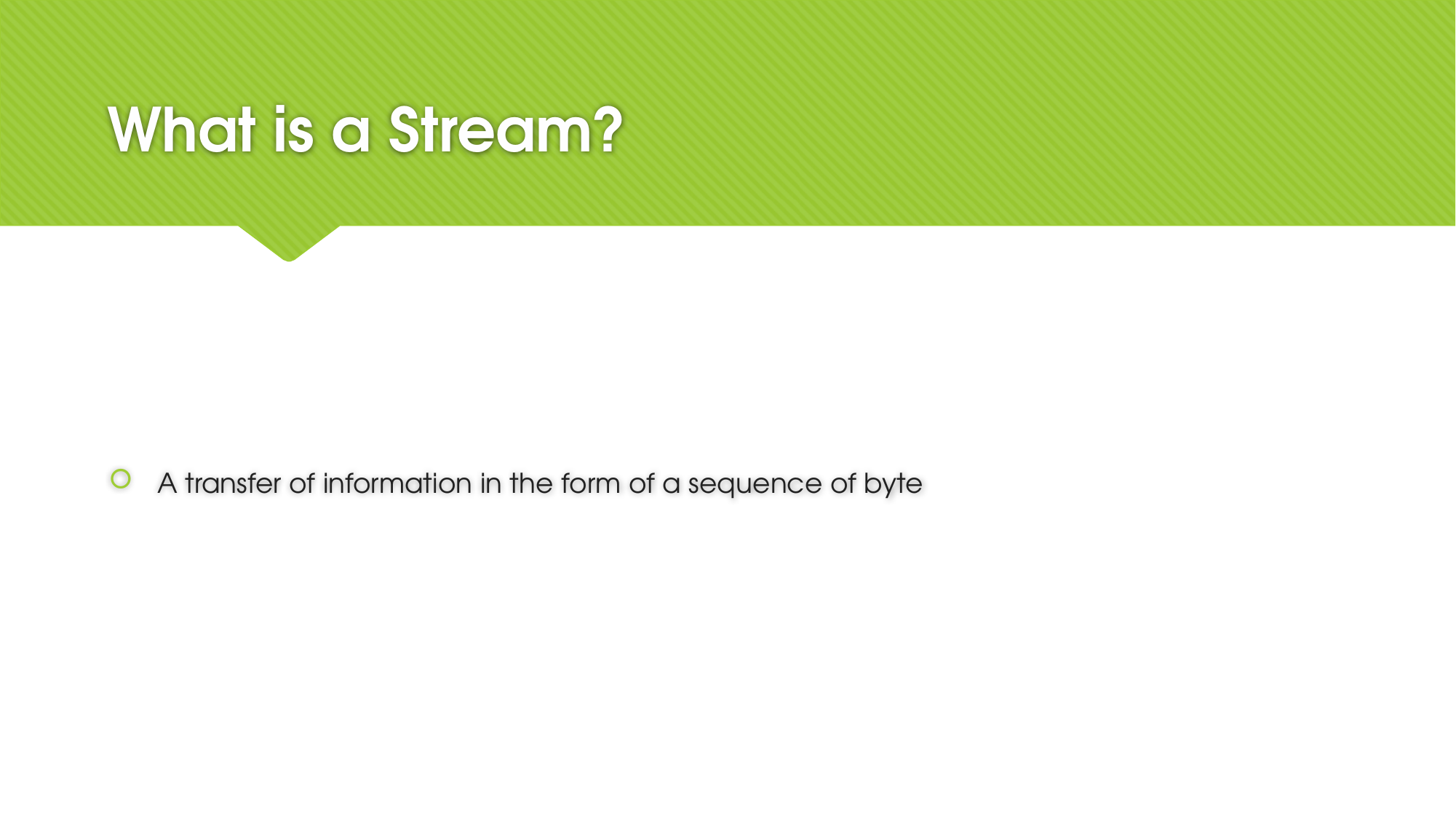

# What is a Stream?
 A transfer of information in the form of a sequence of byte